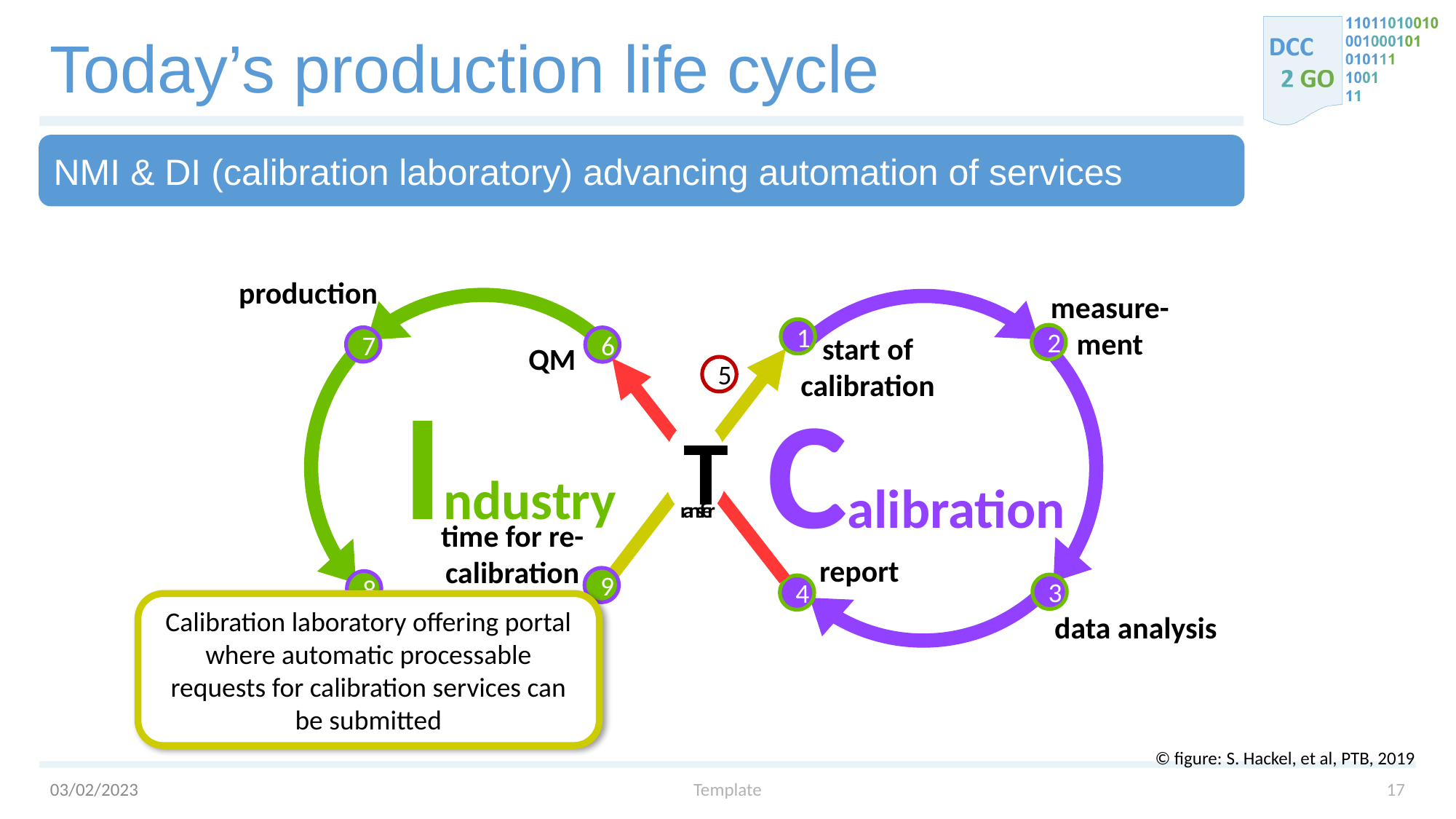

# Today’s production life cycle
NMI & DI (calibration laboratory) advancing automation of services
production
7

measure-
ment
2
1
start of
calibration
6
QM
5
Industry
Calibration
T
ransfer
time for re-
calibration
9
report
4
8
Optimi-
sation
3
data analysis
Calibration laboratory offering portal where automatic processable requests for calibration services can be submitted
© figure: S. Hackel, et al, PTB, 2019
03/02/2023
Template
17